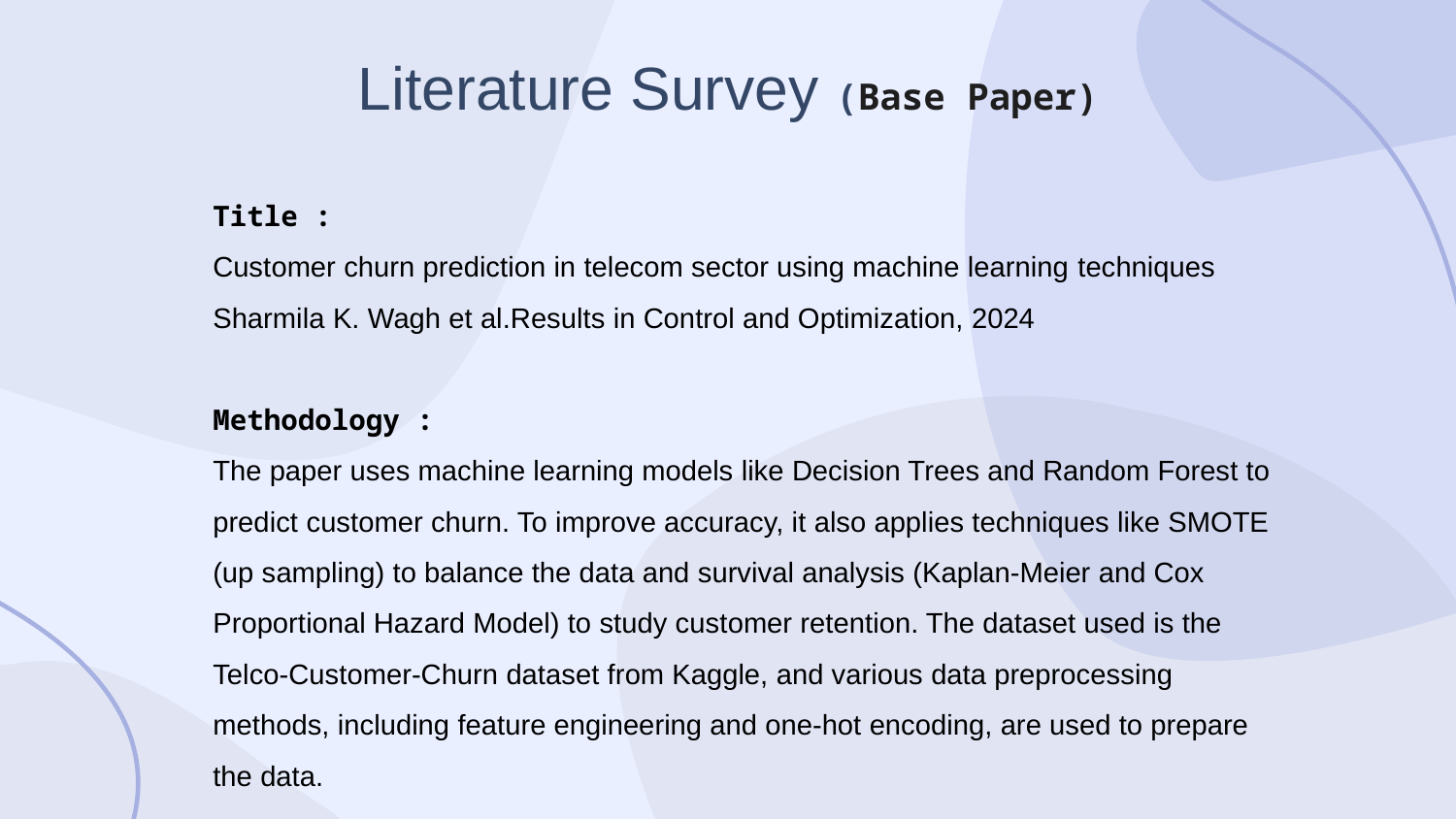

# Literature Survey (Base Paper)
Title :
Customer churn prediction in telecom sector using machine learning techniques Sharmila K. Wagh et al.Results in Control and Optimization, 2024
Methodology :
The paper uses machine learning models like Decision Trees and Random Forest to predict customer churn. To improve accuracy, it also applies techniques like SMOTE (up sampling) to balance the data and survival analysis (Kaplan-Meier and Cox Proportional Hazard Model) to study customer retention. The dataset used is the Telco-Customer-Churn dataset from Kaggle, and various data preprocessing methods, including feature engineering and one-hot encoding, are used to prepare the data.